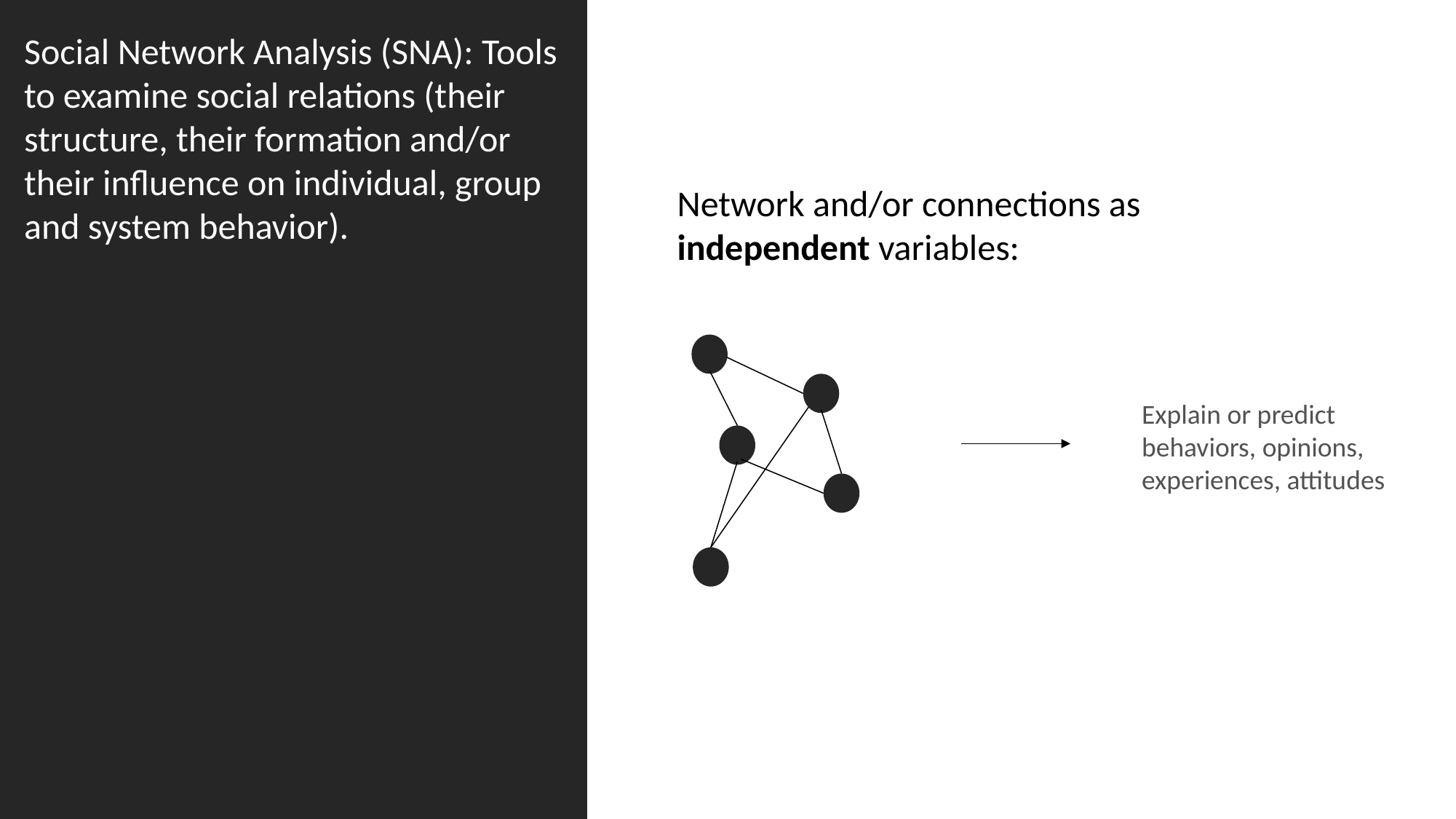

Social Network Analysis (SNA): Tools to examine social relations (their structure, their formation and/or their influence on individual, group and system behavior).
Network and/or connections as independent variables:

Explain or predict behaviors, opinions, experiences, attitudes